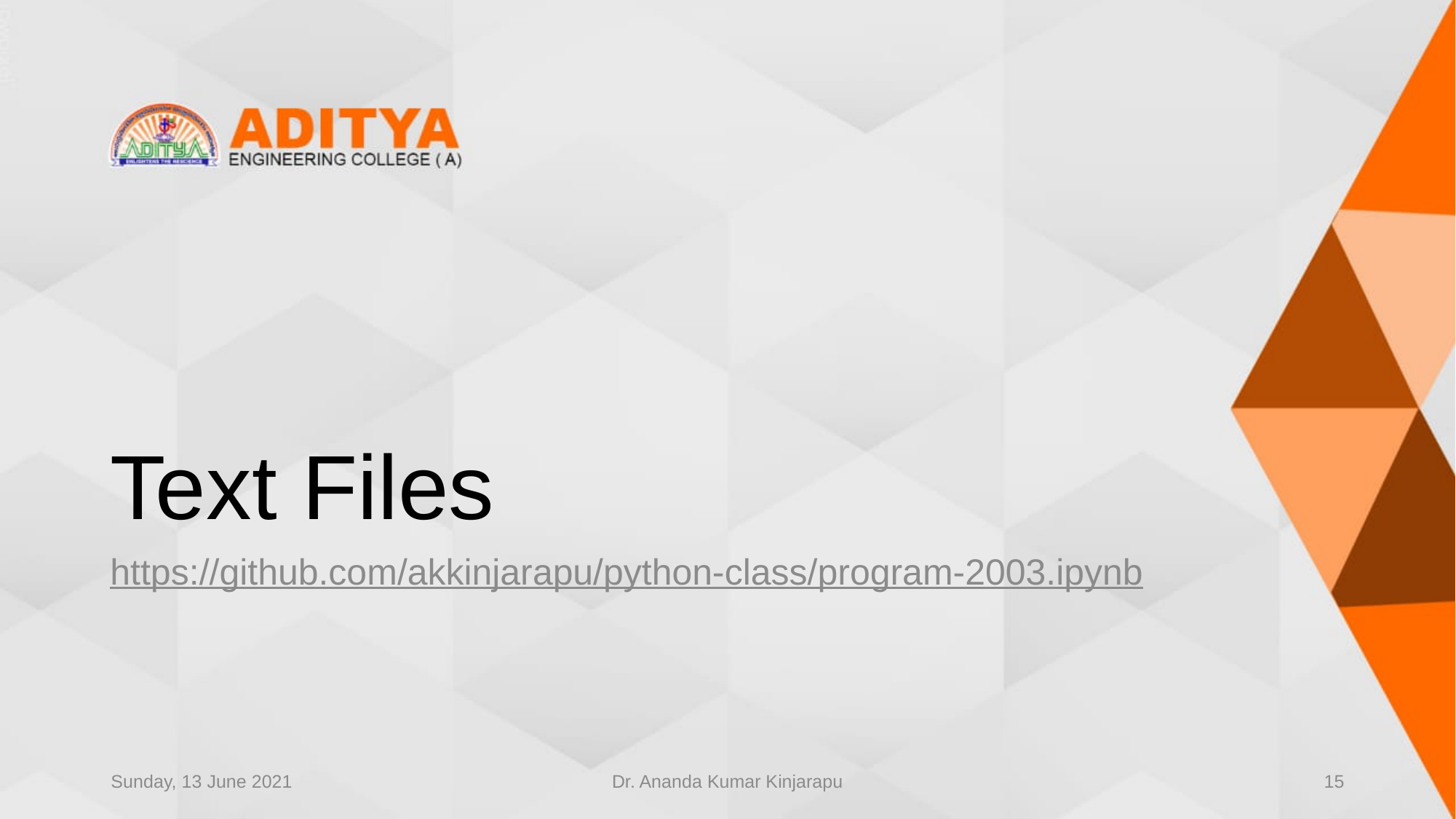

# Text Files
https://github.com/akkinjarapu/python-class/program-2003.ipynb
Sunday, 13 June 2021
Dr. Ananda Kumar Kinjarapu
15